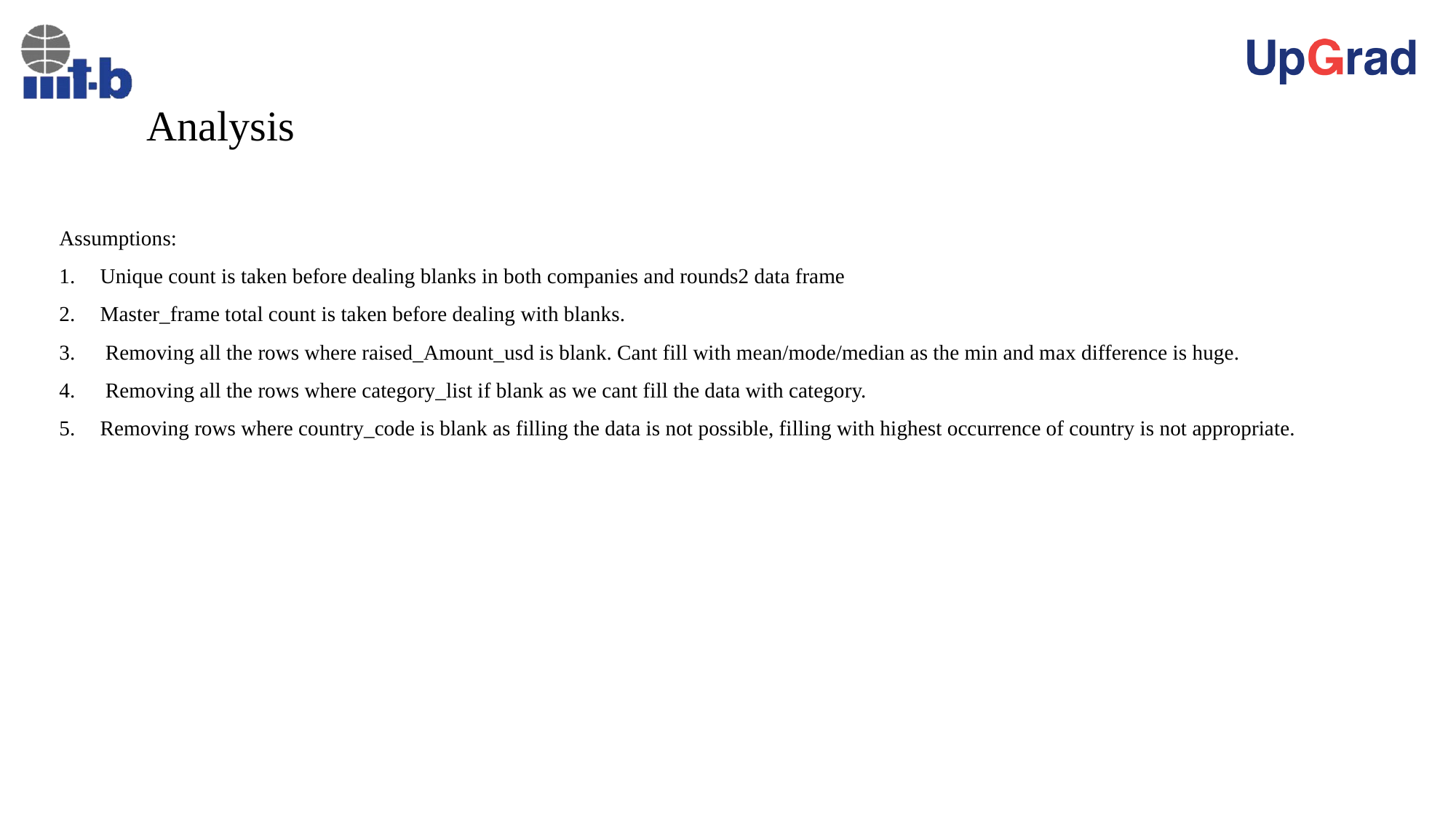

# Analysis
Assumptions:
Unique count is taken before dealing blanks in both companies and rounds2 data frame
Master_frame total count is taken before dealing with blanks.
 Removing all the rows where raised_Amount_usd is blank. Cant fill with mean/mode/median as the min and max difference is huge.
 Removing all the rows where category_list if blank as we cant fill the data with category.
Removing rows where country_code is blank as filling the data is not possible, filling with highest occurrence of country is not appropriate.